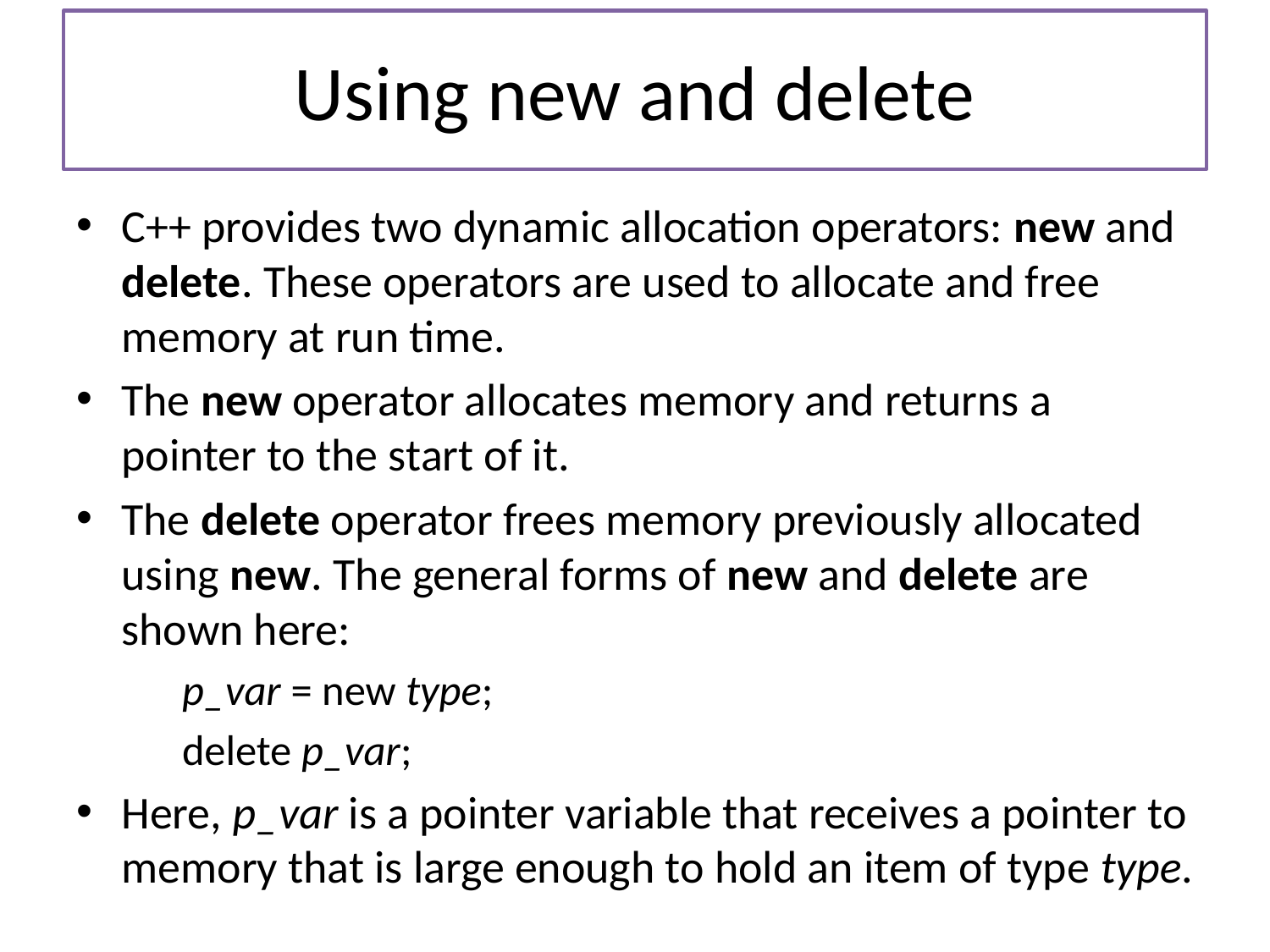

# Using new and delete
C++ provides two dynamic allocation operators: new and delete. These operators are used to allocate and free memory at run time.
The new operator allocates memory and returns a pointer to the start of it.
The delete operator frees memory previously allocated using new. The general forms of new and delete are shown here:
p_var = new type;
delete p_var;
Here, p_var is a pointer variable that receives a pointer to memory that is large enough to hold an item of type type.